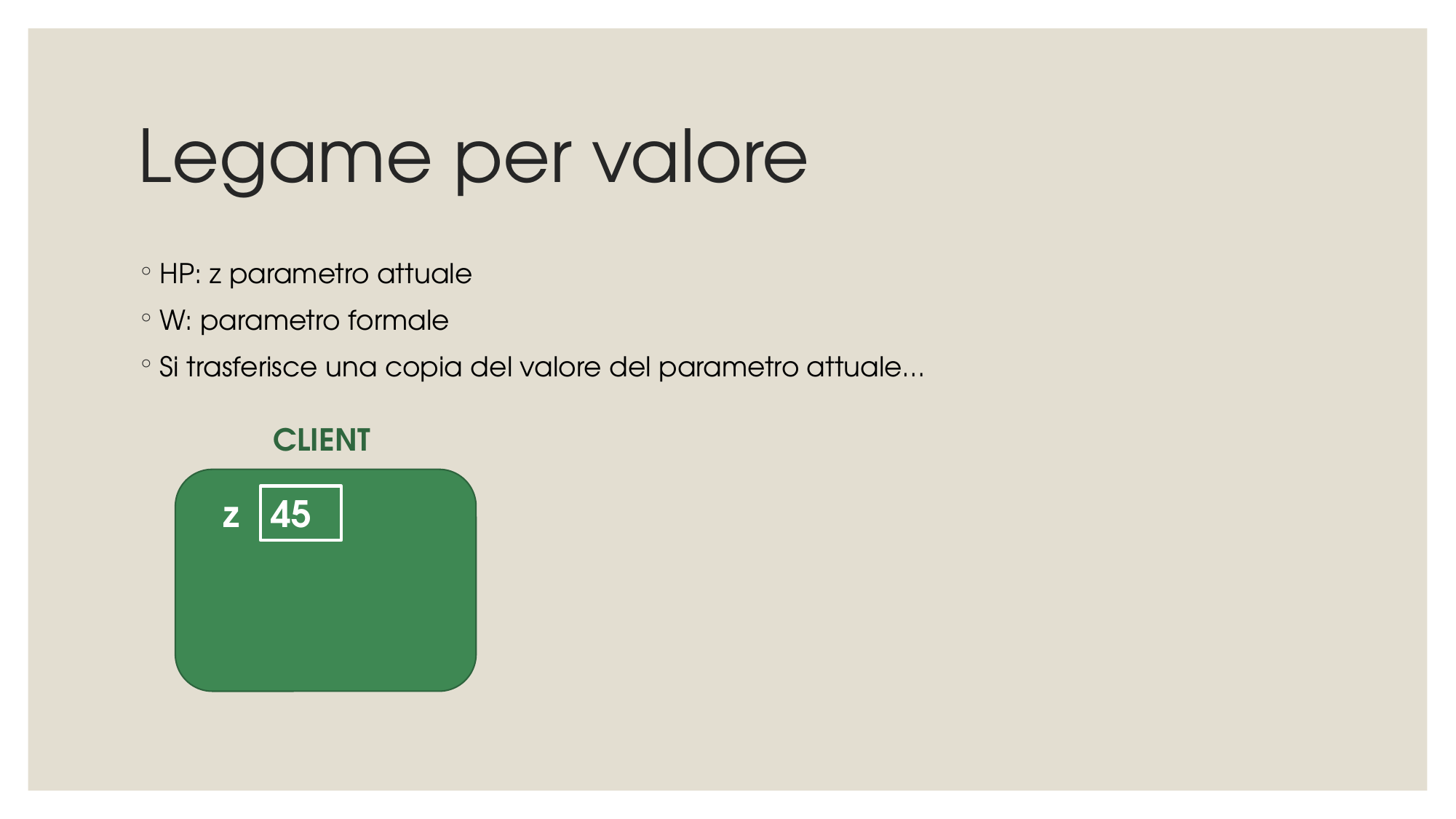

# Legame per valore
HP: z parametro attuale
W: parametro formale
Si trasferisce una copia del valore del parametro attuale…

CLIENT

z
45